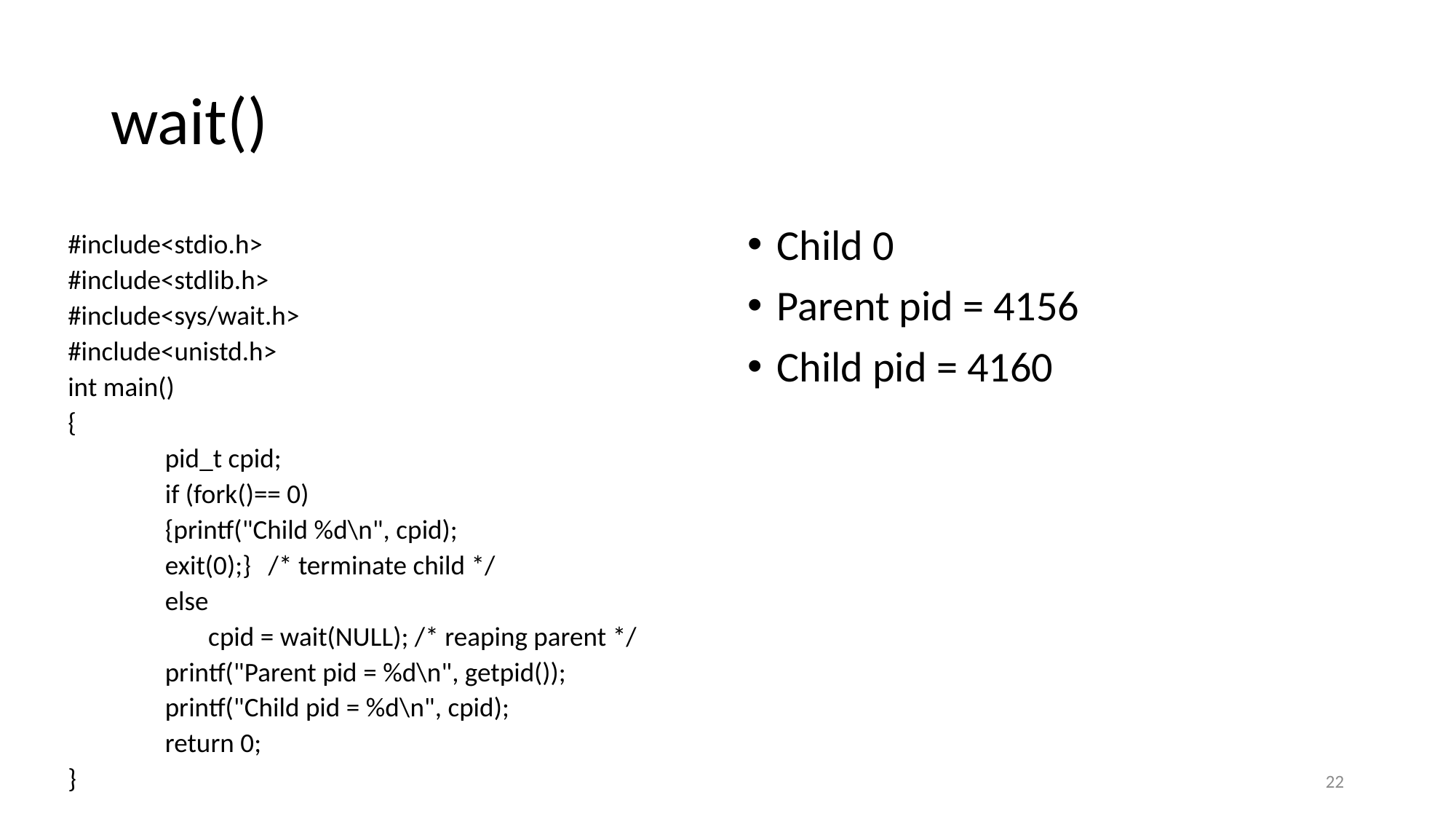

# wait()
#include<stdio.h>
#include<stdlib.h>
#include<sys/wait.h>
#include<unistd.h>
int main()
{
	pid_t cpid;
	if (fork()== 0)
	{printf("Child %d\n", cpid);
		exit(0);}	 /* terminate child */
	else
	       cpid = wait(NULL); /* reaping parent */
	printf("Parent pid = %d\n", getpid());
	printf("Child pid = %d\n", cpid);
	return 0;
}
Child 0
Parent pid = 4156
Child pid = 4160
22